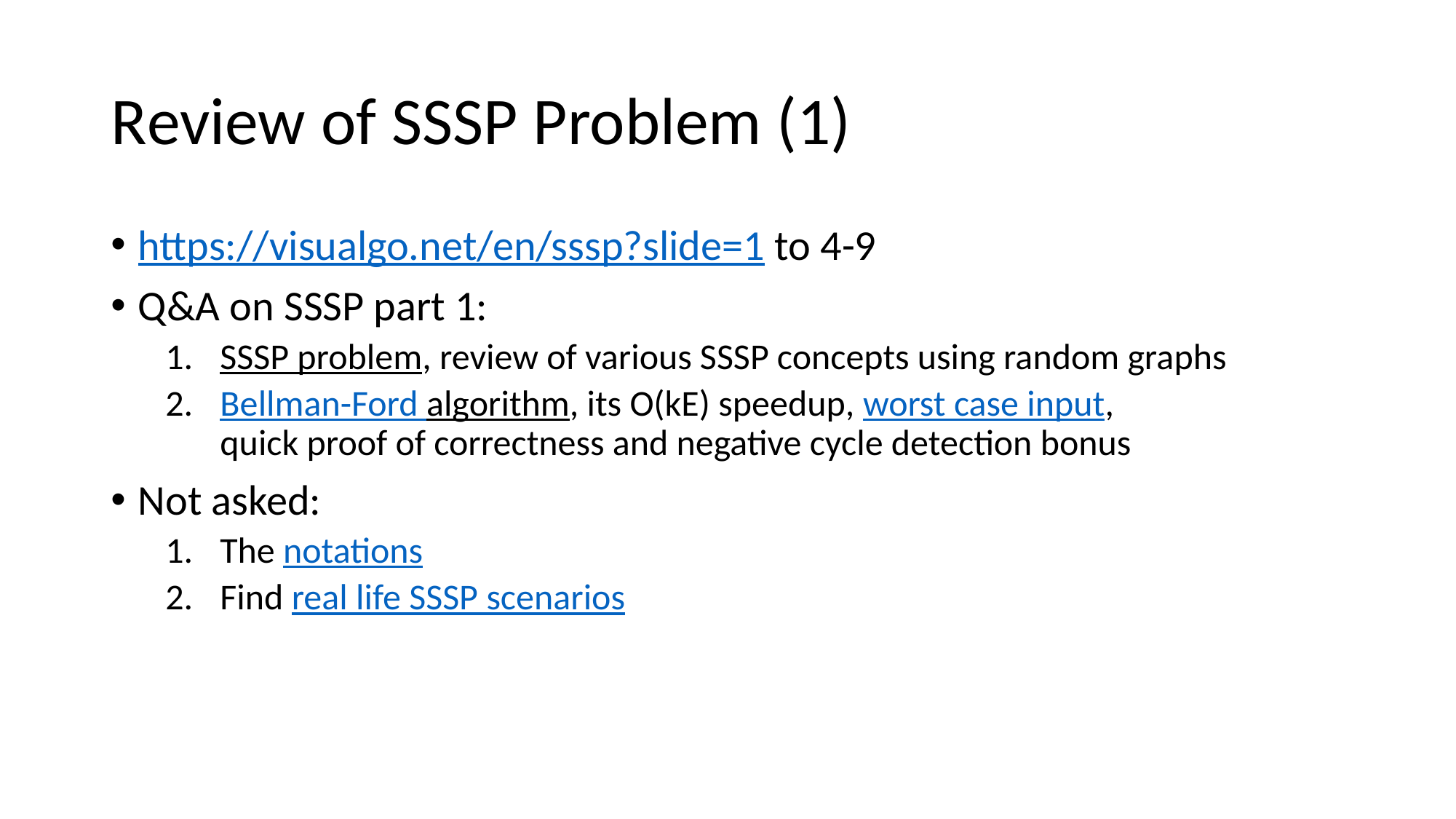

# Review of SSSP Problem (1)
https://visualgo.net/en/sssp?slide=1 to 4-9
Q&A on SSSP part 1:
SSSP problem, review of various SSSP concepts using random graphs
Bellman-Ford algorithm, its O(kE) speedup, worst case input,
quick proof of correctness and negative cycle detection bonus
Not asked:
The notations
Find real life SSSP scenarios